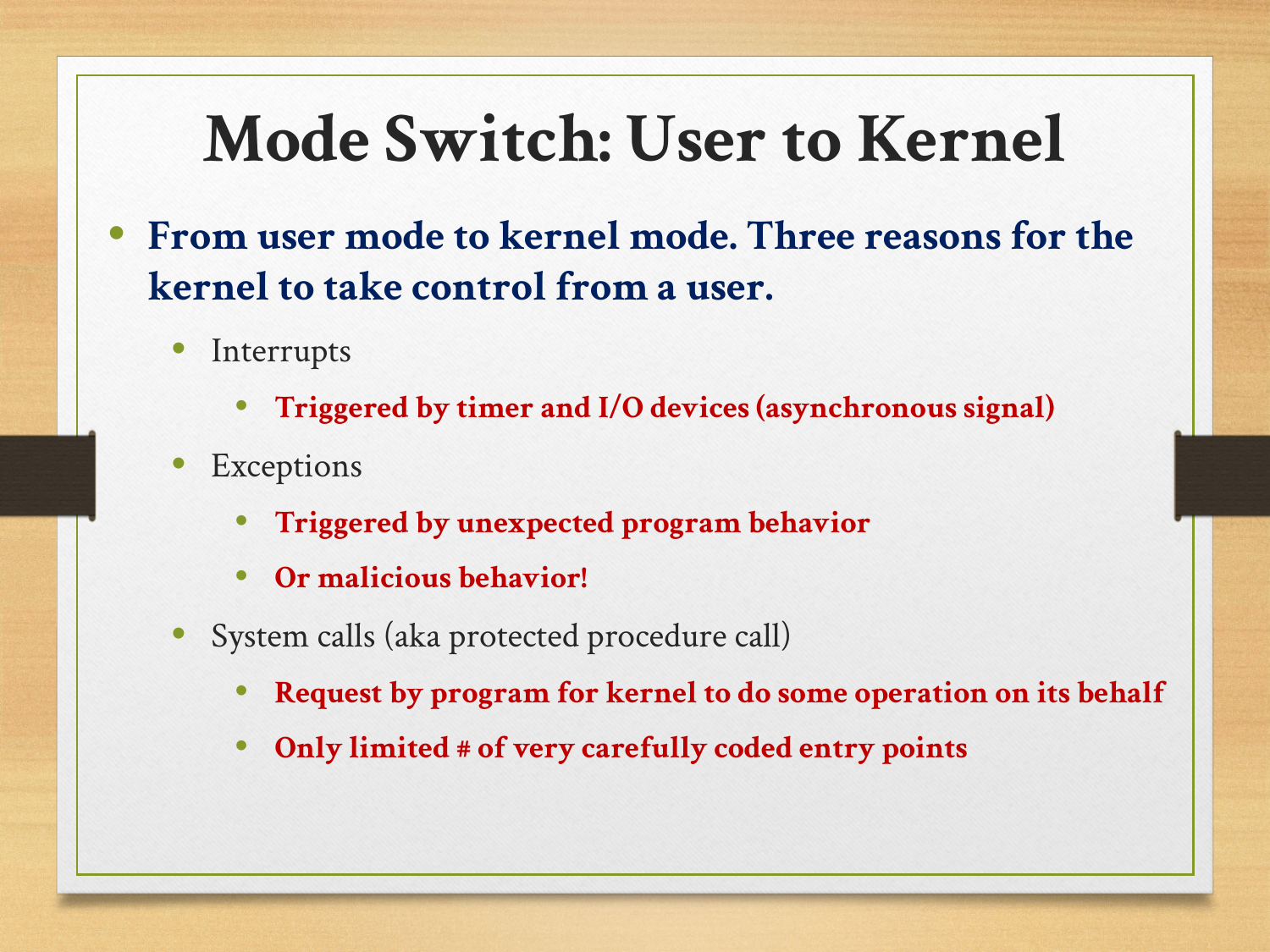

Mode Switch: User to Kernel
From user mode to kernel mode. Three reasons for the kernel to take control from a user.
Interrupts
Triggered by timer and I/O devices (asynchronous signal)
Exceptions
Triggered by unexpected program behavior
Or malicious behavior!
System calls (aka protected procedure call)
Request by program for kernel to do some operation on its behalf
Only limited # of very carefully coded entry points